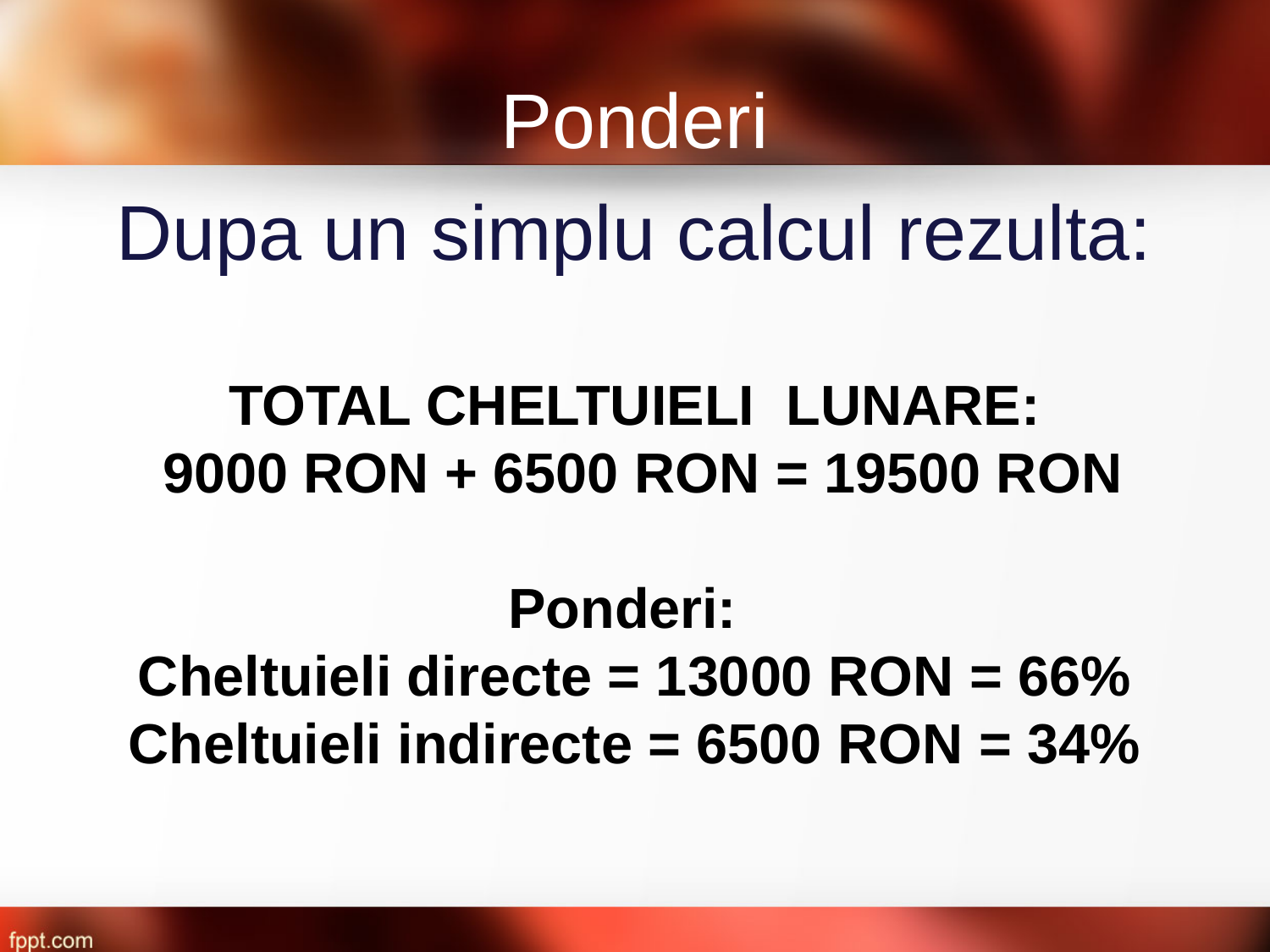

Ponderi
# Dupa un simplu calcul rezulta: TOTAL CHELTUIELI  LUNARE: 9000 RON + 6500 RON = 19500 RON Ponderi: Cheltuieli directe = 13000 RON = 66% Cheltuieli indirecte = 6500 RON = 34%